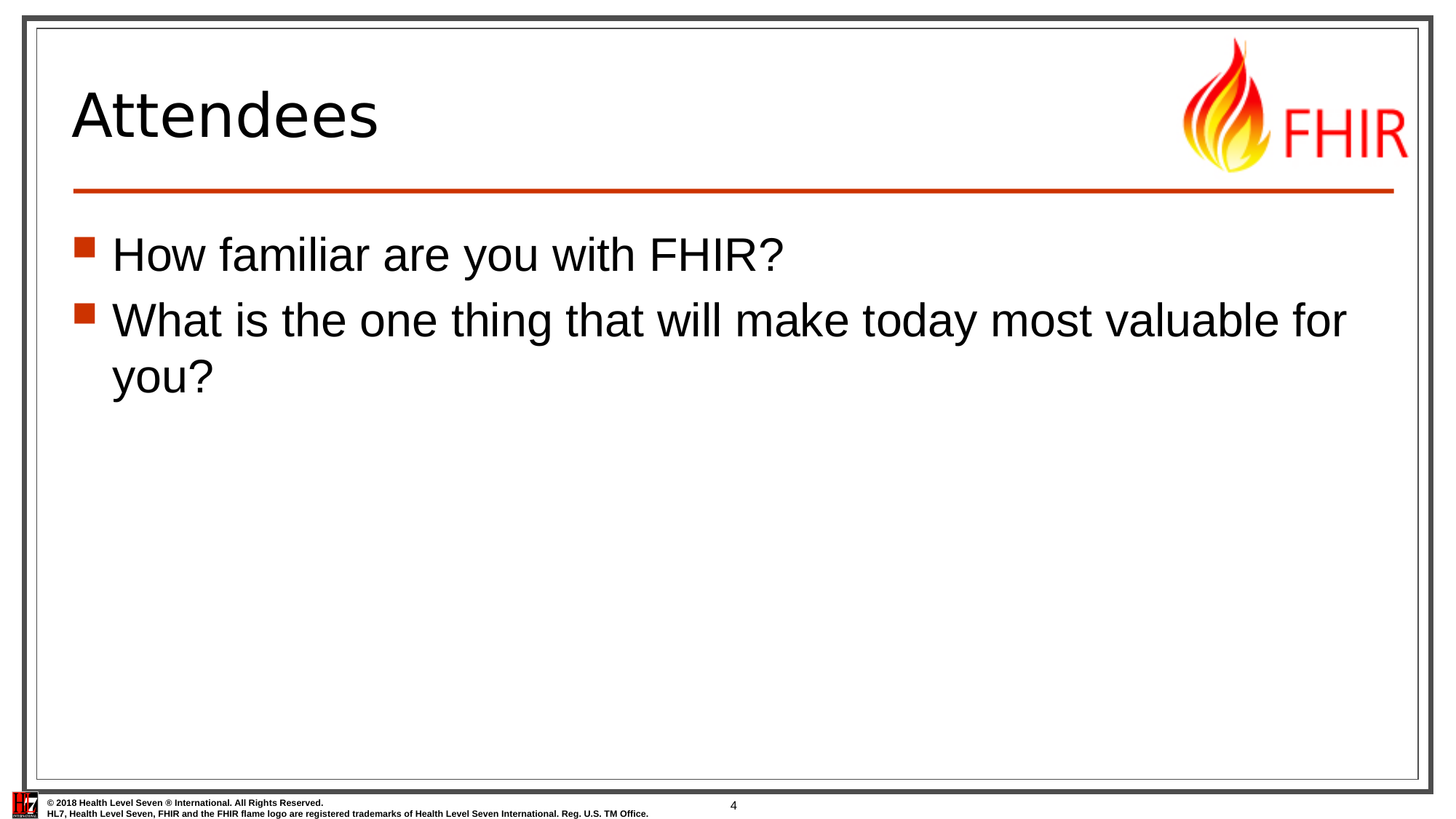

# Attendees
How familiar are you with FHIR?
What is the one thing that will make today most valuable for you?
4